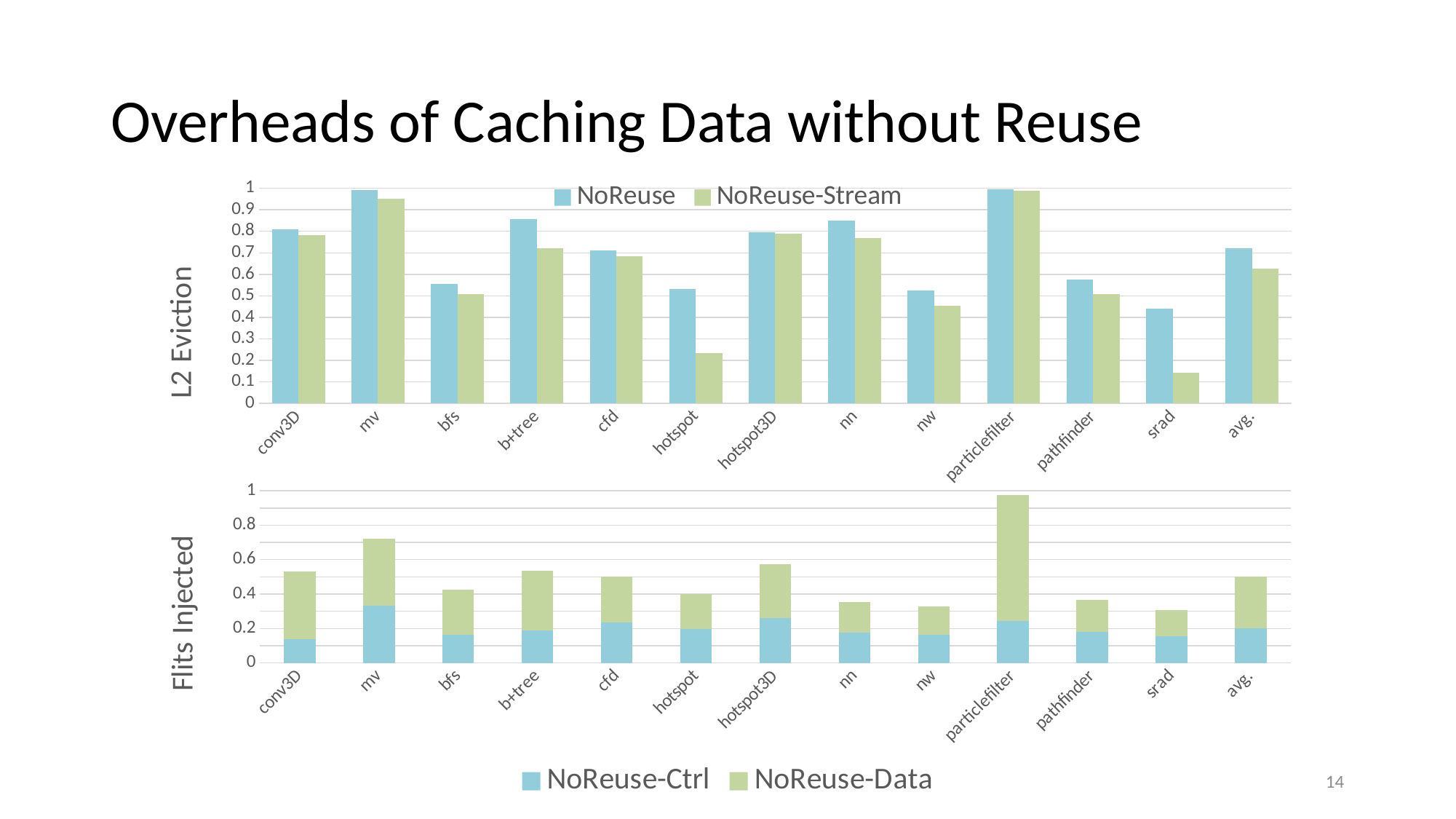

# Overheads of Caching Data without Reuse

### Chart

| Category | NoReuse | NoReuse-Stream |
|---|---|---|
| conv3D | 0.810079329940248 | 0.782768383383363 |
| mv | 0.992194163785332 | 0.951014184683412 |
| bfs | 0.553993590686436 | 0.508076985243143 |
| b+tree | 0.856428793980015 | 0.720115296414263 |
| cfd | 0.712669968979813 | 0.68477082870183 |
| hotspot | 0.531725972986287 | 0.232413375482387 |
| hotspot3D | 0.795590634702424 | 0.787494231469698 |
| nn | 0.851265003260081 | 0.769759305005831 |
| nw | 0.523480582419102 | 0.454804524297182 |
| particlefilter | 0.995603766754779 | 0.988492770066081 |
| pathfinder | 0.574948539002388 | 0.506650318593548 |
| srad | 0.44171713446048 | 0.143308704256745 |
| avg. | 0.719974790079782 | 0.627472408966457 |

### Chart

| Category | NoReuse-Ctrl | NoReuse-Data |
|---|---|---|
| conv3D | 0.138903229074861 | 0.393531962678664 |
| mv | 0.334169950872411 | 0.386056973872175 |
| bfs | 0.162768343817746 | 0.261752590728531 |
| b+tree | 0.189525830909542 | 0.347104959463289 |
| cfd | 0.234747811215351 | 0.264654431231652 |
| hotspot | 0.199218767592106 | 0.20037254992304 |
| hotspot3D | 0.262135798849213 | 0.310296592176707 |
| nn | 0.175679163704615 | 0.176441957086819 |
| nw | 0.163829964859145 | 0.164529675578076 |
| particlefilter | 0.244173488481829 | 0.729843614423532 |
| pathfinder | 0.1822476318308 | 0.183659734100943 |
| srad | 0.153971679783102 | 0.154098290735352 |
| avg. | 0.203447638415893 | 0.297695277666565 |
14